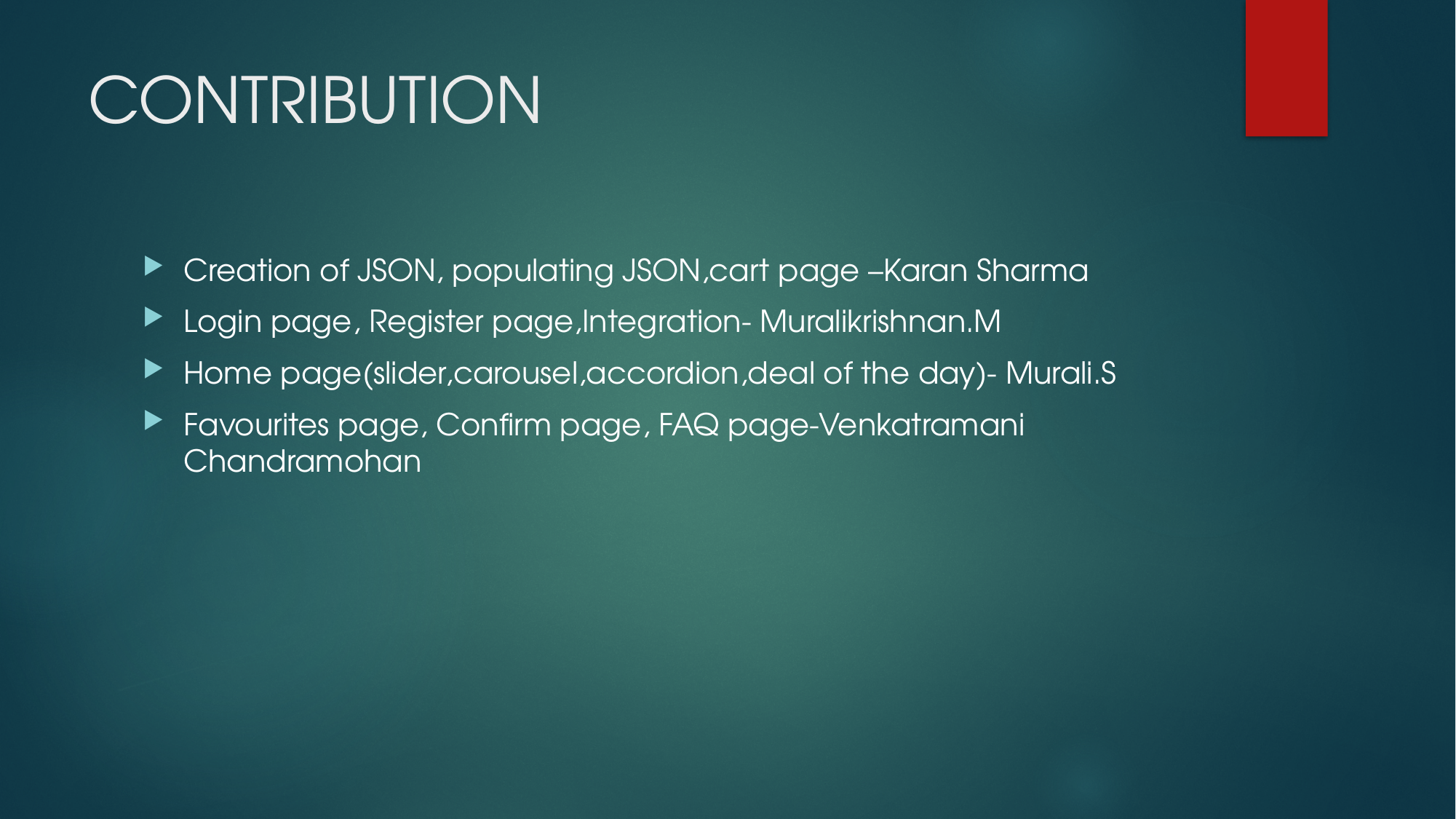

# CONTRIBUTION
Creation of JSON, populating JSON,cart page –Karan Sharma
Login page, Register page,Integration- Muralikrishnan.M
Home page(slider,carousel,accordion,deal of the day)- Murali.S
Favourites page, Confirm page, FAQ page-Venkatramani Chandramohan